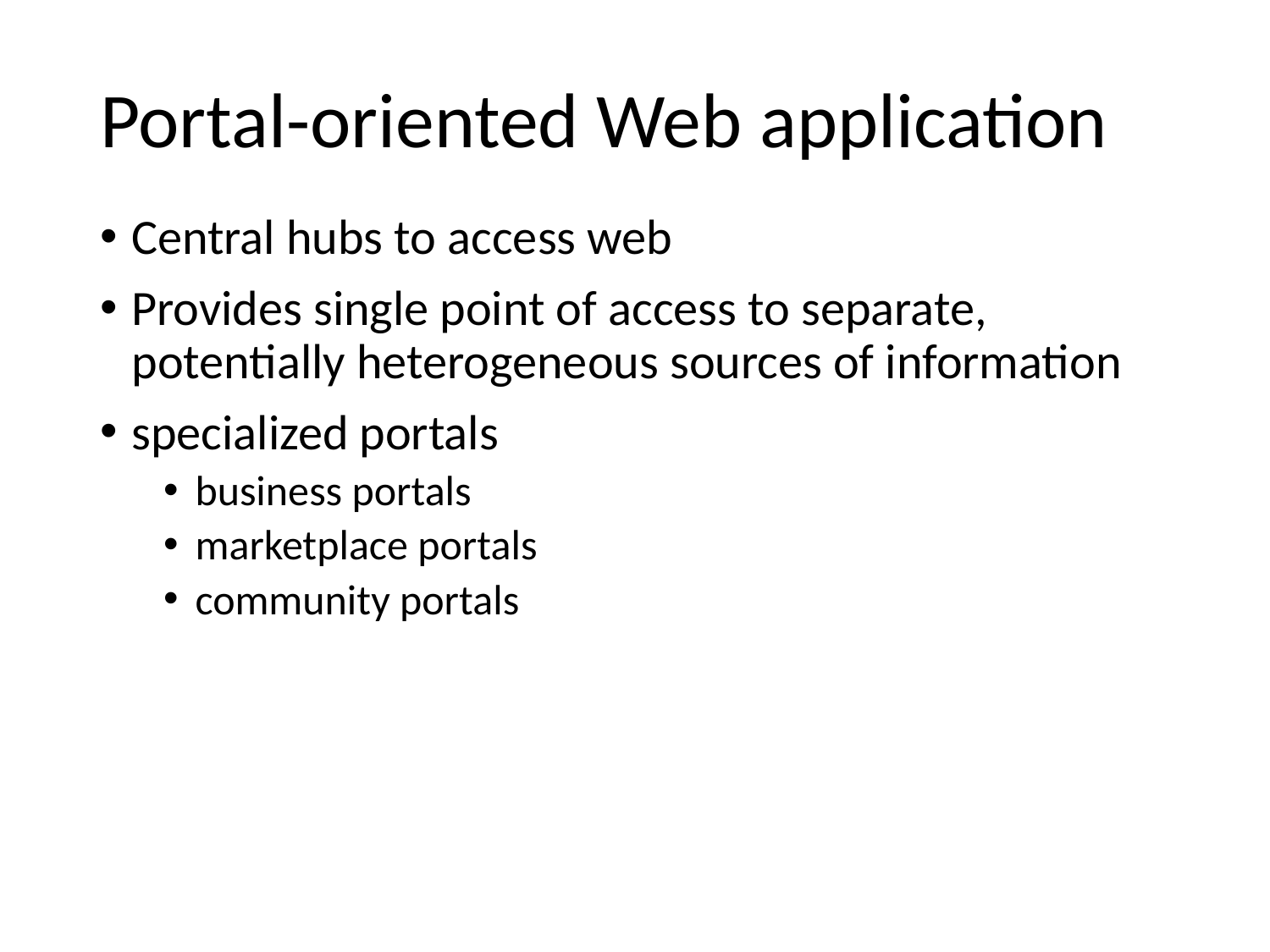

# Portal-oriented Web application
Central hubs to access web
Provides single point of access to separate, potentially heterogeneous sources of information
specialized portals
business portals
marketplace portals
community portals